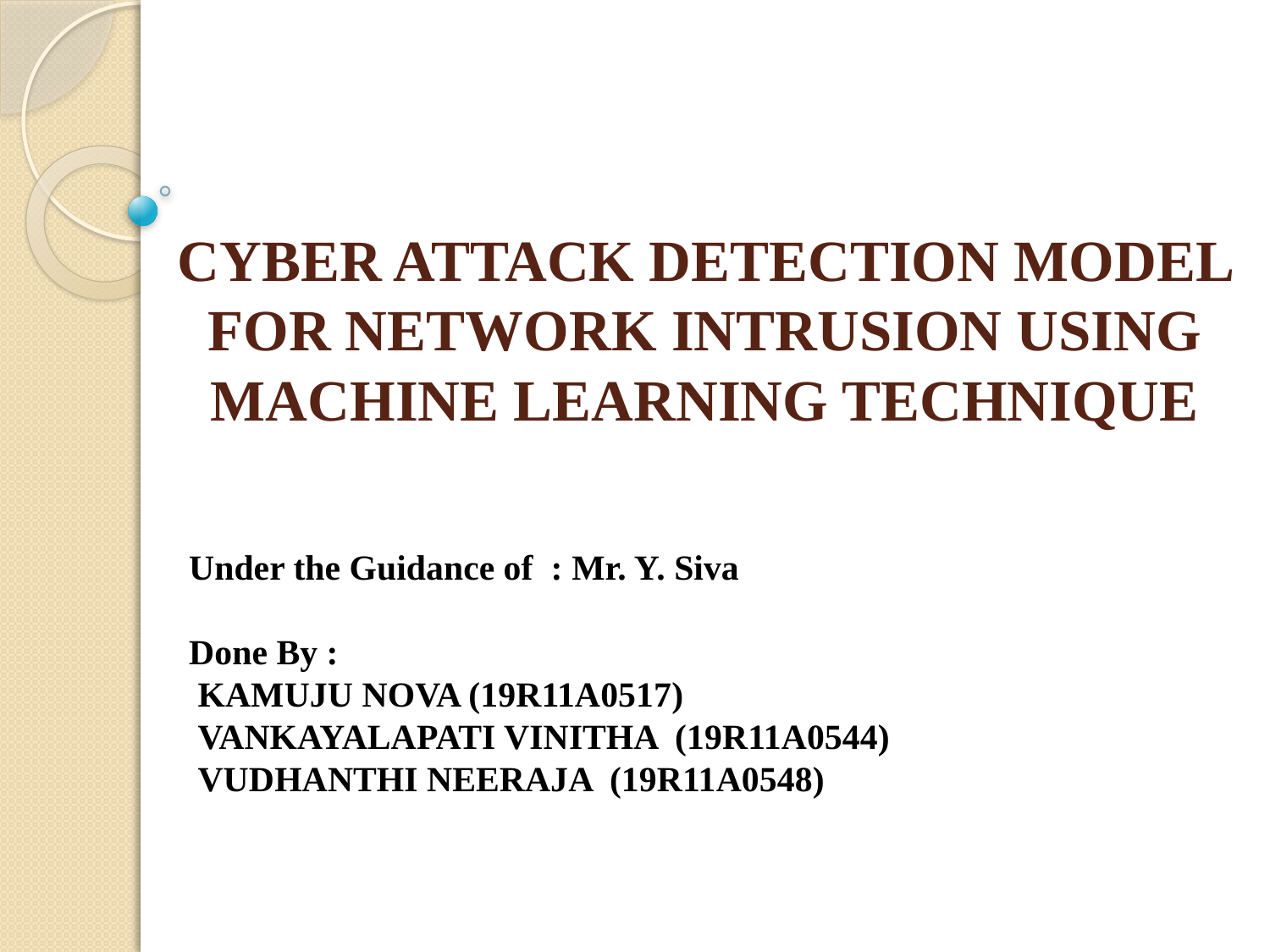

# CYBER ATTACK DETECTION MODEL FOR NETWORK INTRUSION USING MACHINE LEARNING TECHNIQUE

Under the Guidance of  : Mr. Y. Siva

Done By :
 KAMUJU NOVA (19R11A0517)
 VANKAYALAPATI VINITHA  (19R11A0544)
 VUDHANTHI NEERAJA  (19R11A0548)